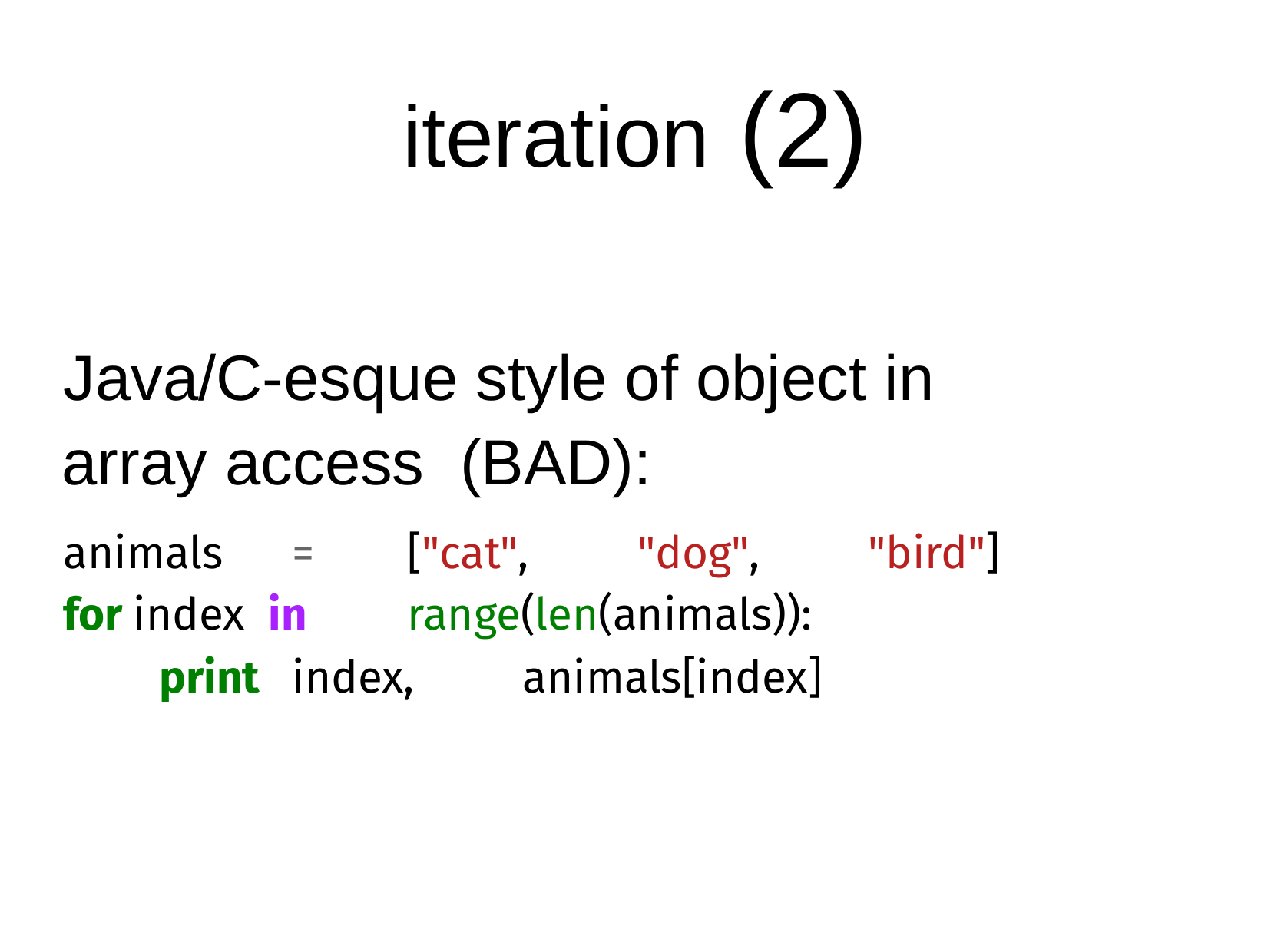

# iteration (2)
Java/C-esque style of object in array access  (BAD):
animals	=	["cat",	"dog",	"bird"]
for index  in	range(len(animals)):
print	index,	animals[index]